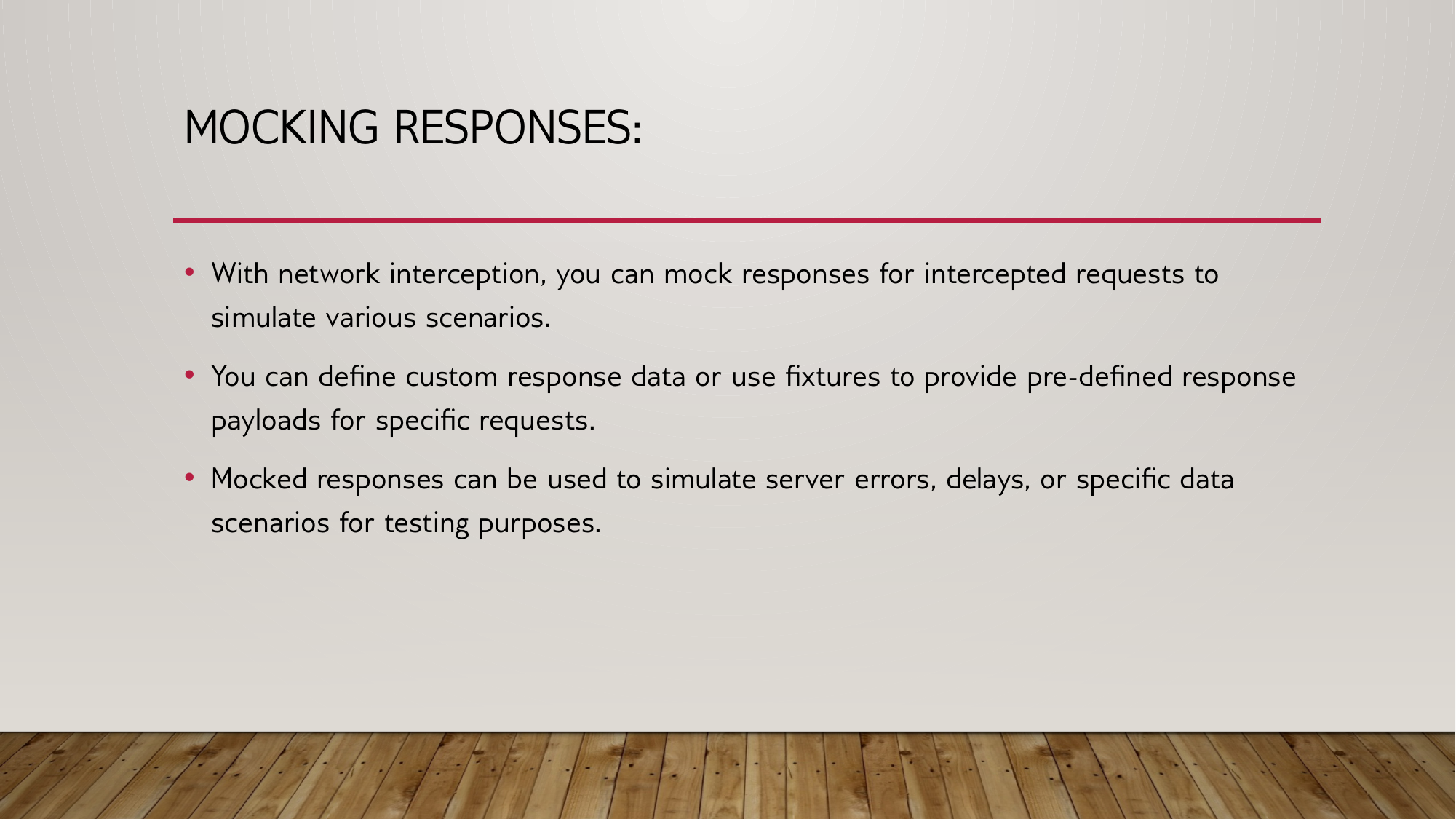

# Mocking Responses:
With network interception, you can mock responses for intercepted requests to simulate various scenarios.
You can define custom response data or use fixtures to provide pre-defined response payloads for specific requests.
Mocked responses can be used to simulate server errors, delays, or specific data scenarios for testing purposes.